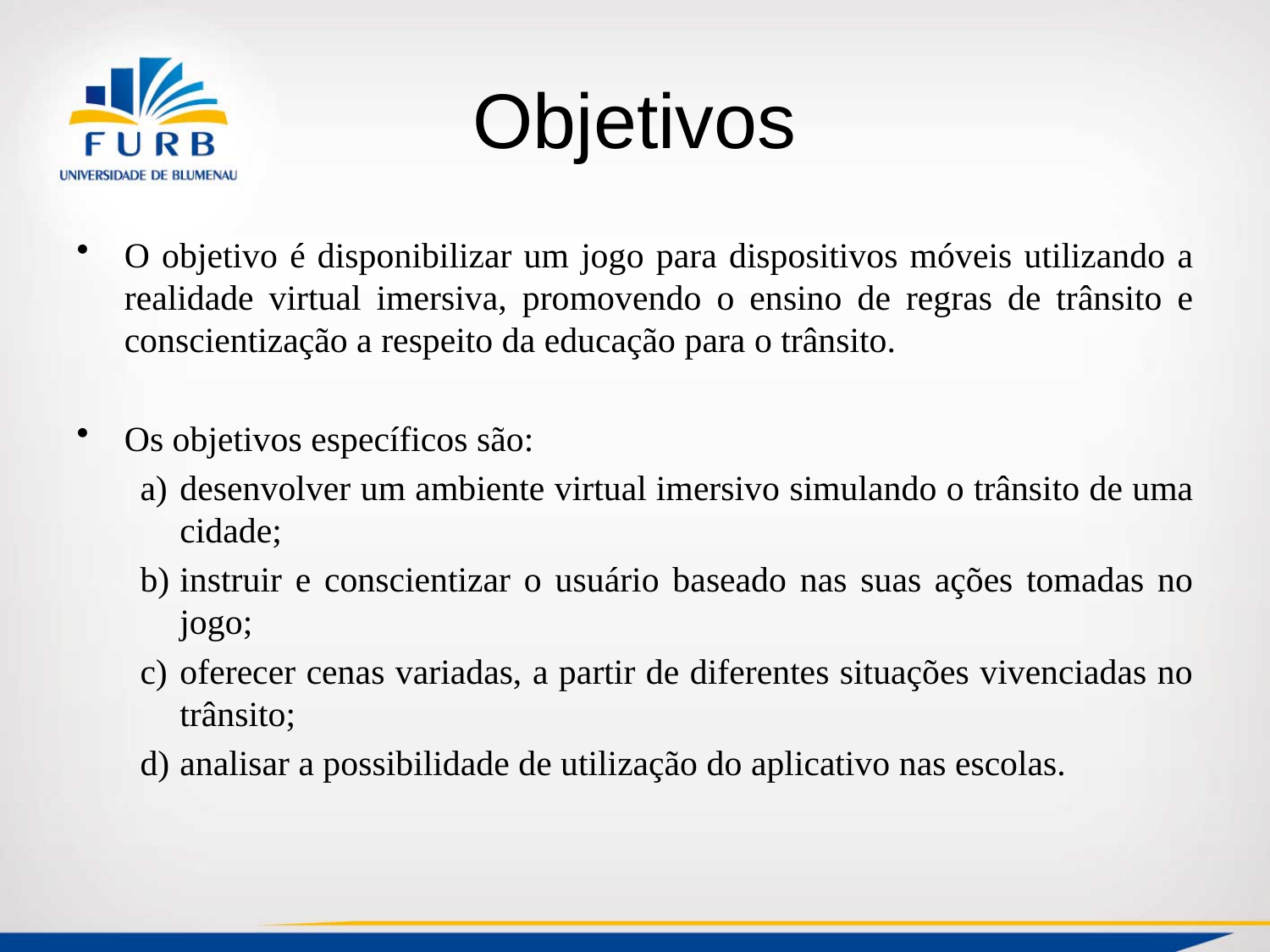

# Objetivos
O objetivo é disponibilizar um jogo para dispositivos móveis utilizando a realidade virtual imersiva, promovendo o ensino de regras de trânsito e conscientização a respeito da educação para o trânsito.

Os objetivos específicos são:
desenvolver um ambiente virtual imersivo simulando o trânsito de uma cidade;
instruir e conscientizar o usuário baseado nas suas ações tomadas no jogo;
oferecer cenas variadas, a partir de diferentes situações vivenciadas no trânsito;
analisar a possibilidade de utilização do aplicativo nas escolas.